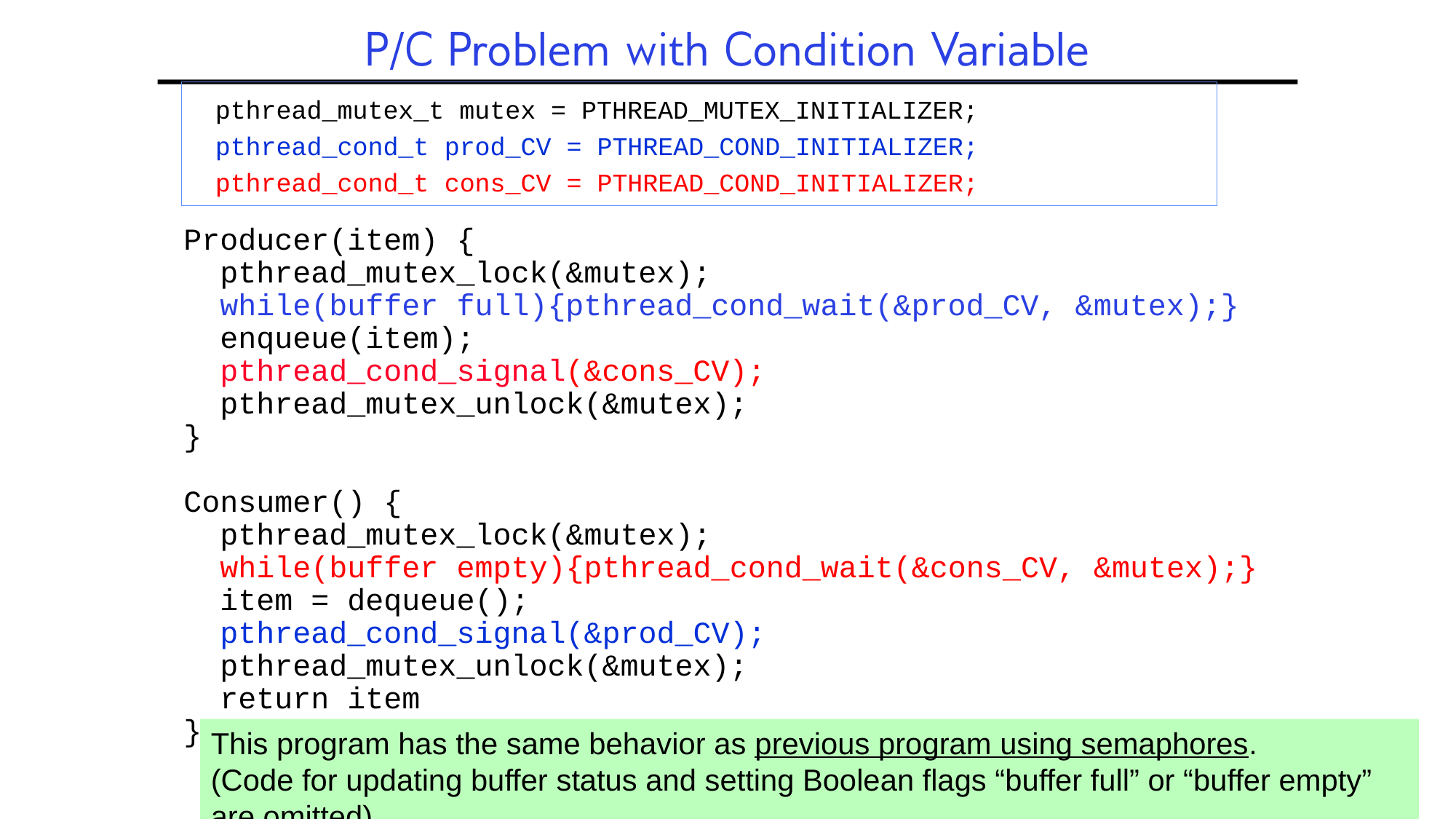

# P/C Problem with Condition Variable
pthread_mutex_t mutex = PTHREAD_MUTEX_INITIALIZER;
pthread_cond_t prod_CV = PTHREAD_COND_INITIALIZER;
pthread_cond_t cons_CV = PTHREAD_COND_INITIALIZER;
Producer(item) {
  pthread_mutex_lock(&mutex);
  while(buffer full){pthread_cond_wait(&prod_CV, &mutex);}
  enqueue(item);
  pthread_cond_signal(&cons_CV);
  pthread_mutex_unlock(&mutex);
}
Consumer() {
  pthread_mutex_lock(&mutex);
  while(buffer empty){pthread_cond_wait(&cons_CV, &mutex);}
  item = dequeue();
  pthread_cond_signal(&prod_CV);
  pthread_mutex_unlock(&mutex);
  return item
}
This program has the same behavior as previous program using semaphores.
(Code for updating buffer status and setting Boolean flags “buffer full” or “buffer empty” are omitted)